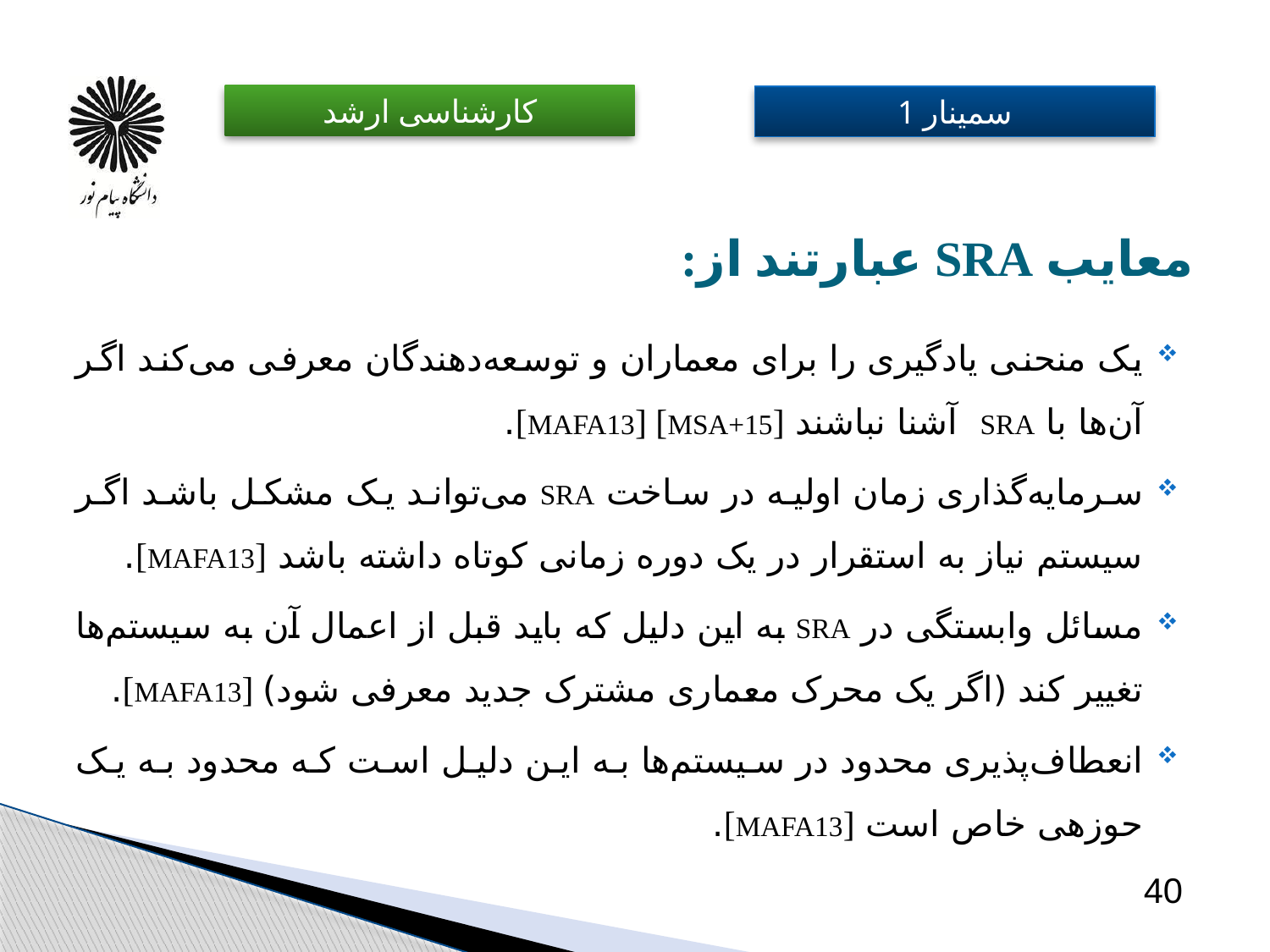

# معایب SRA عبارتند از:
یک منحنی یادگیری را برای معماران و توسعه‌دهندگان معرفی می‌کند اگر آن‌ها با SRA  آشنا نباشند [MSA+15] [MAFA13]. ​
سرمایه‌گذاری زمان اولیه در ساخت SRA می‌تواند یک مشکل باشد اگر سیستم نیاز به استقرار در یک دوره زمانی کوتاه داشته باشد [MAFA13].
مسائل وابستگی در SRA به این دلیل که باید قبل از اعمال آن به سیستم‌ها تغییر کند (اگر یک محرک معماری مشترک جدید معرفی شود) [MAFA13].
انعطاف‌پذیری محدود در سیستم‌ها به این دلیل است که محدود به یک حوزه­ی خاص است [MAFA13].

40